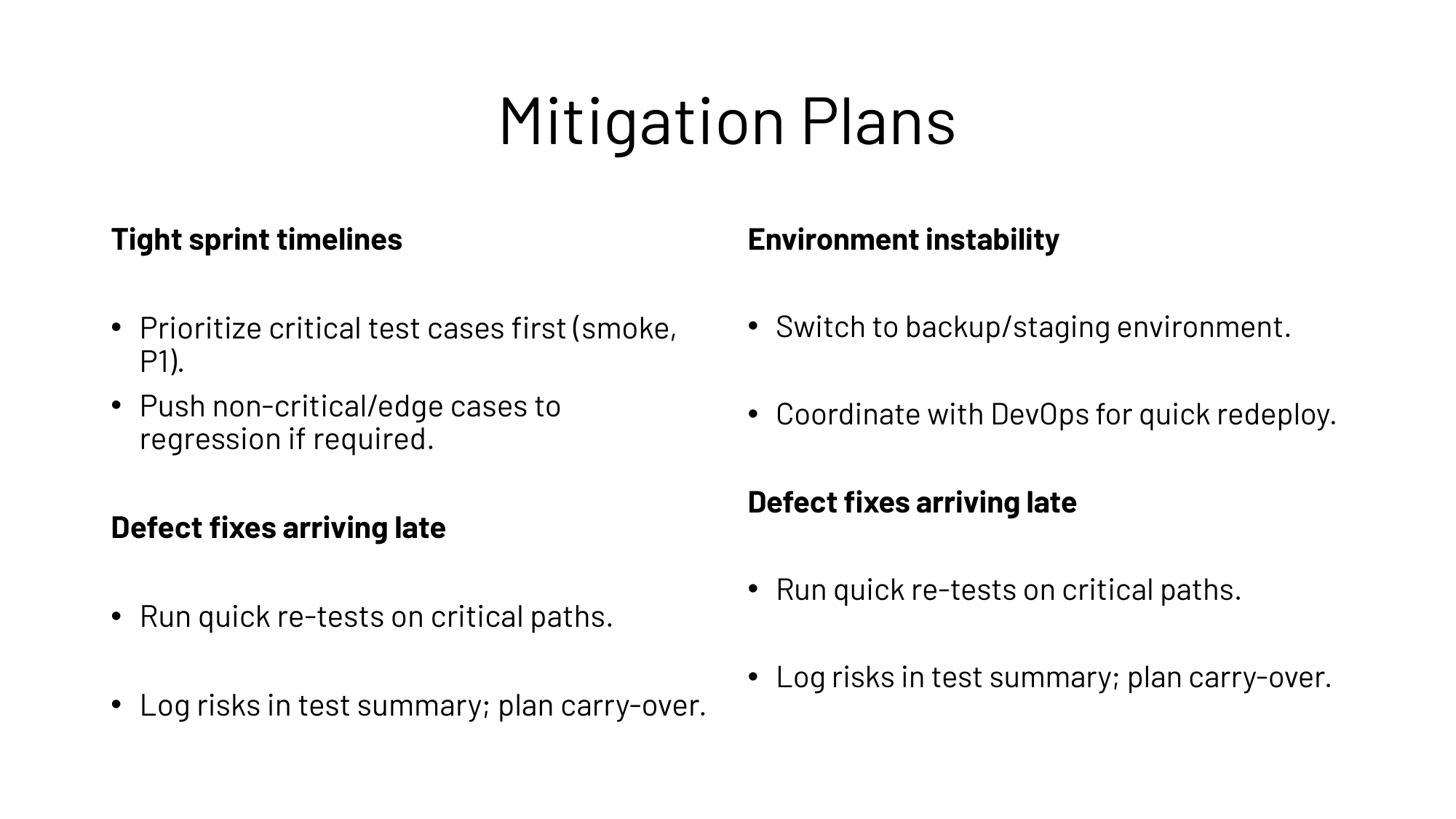

# Mitigation Plans
Tight sprint timelines

Prioritize critical test cases first (smoke, P1).
Push non-critical/edge cases to regression if required.

Defect fixes arriving late

Run quick re-tests on critical paths.

Log risks in test summary; plan carry-over.

Environment instability

Switch to backup/staging environment.

Coordinate with DevOps for quick redeploy.

Defect fixes arriving late

Run quick re-tests on critical paths.

Log risks in test summary; plan carry-over.